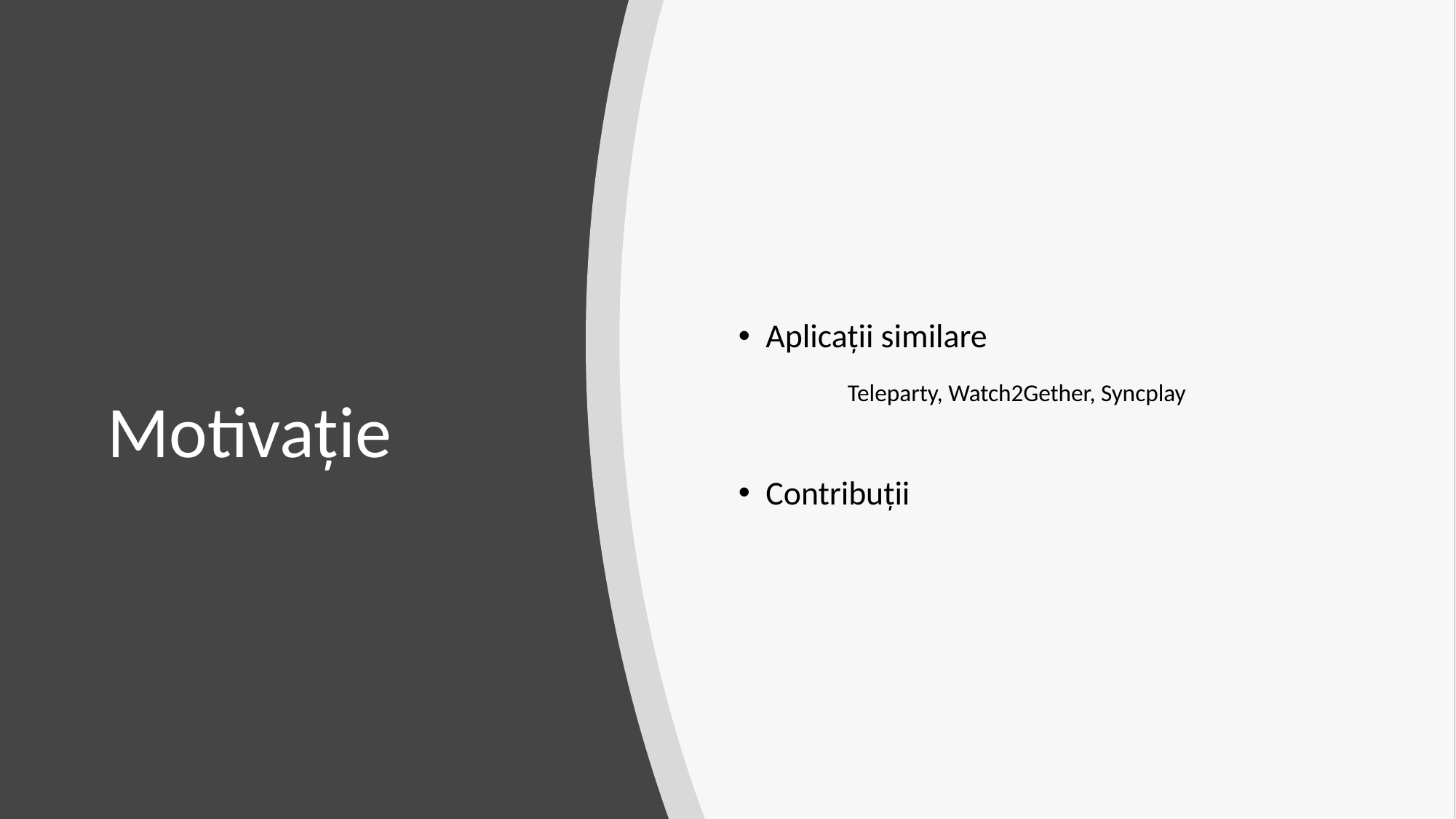

Aplicații similare
	Teleparty, Watch2Gether, Syncplay

Contribuții

# Motivație